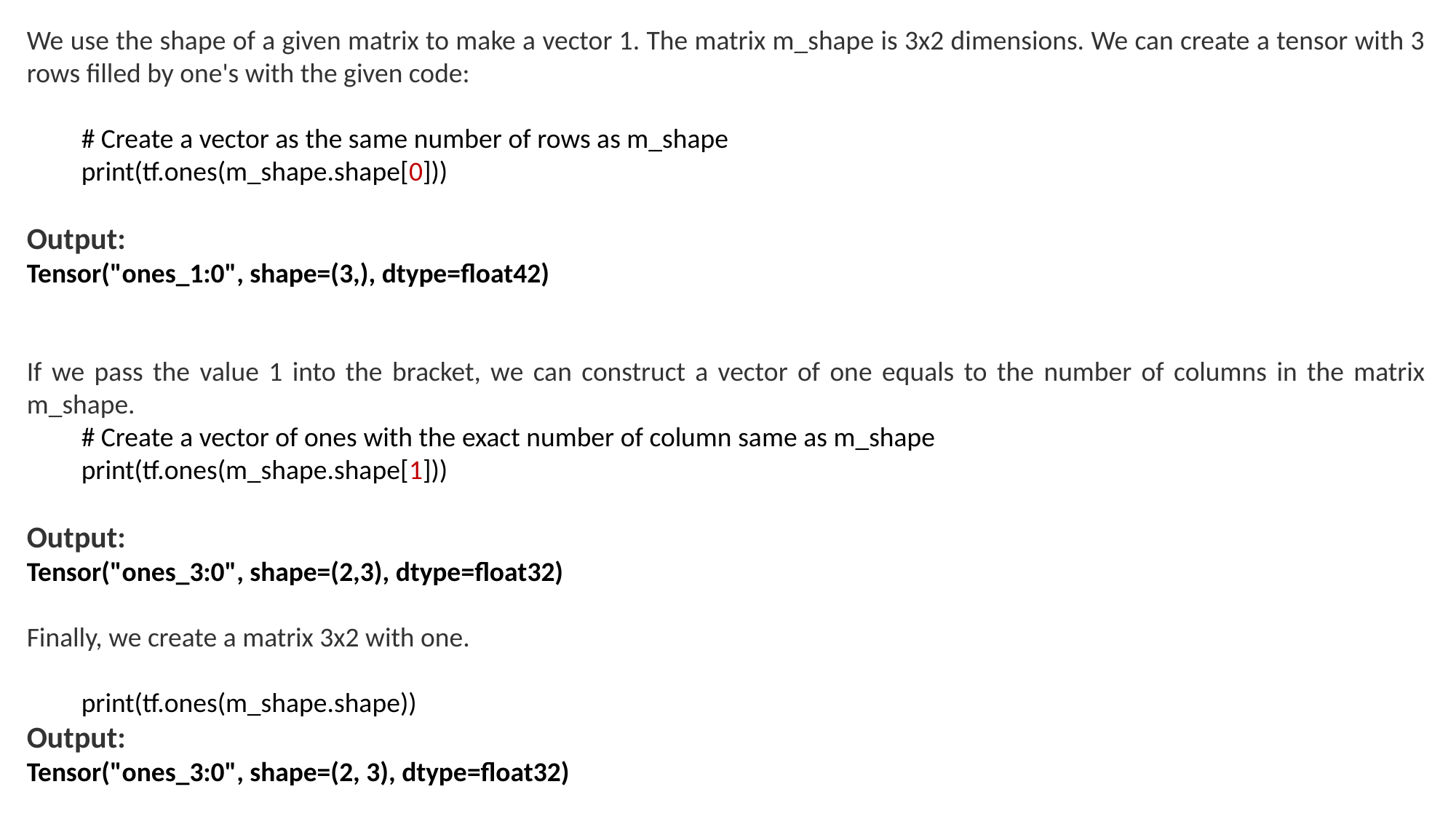

We use the shape of a given matrix to make a vector 1. The matrix m_shape is 3x2 dimensions. We can create a tensor with 3 rows filled by one's with the given code:

# Create a vector as the same number of rows as m_shape
print(tf.ones(m_shape.shape[0]))

Output:
Tensor("ones_1:0", shape=(3,), dtype=float42)

If we pass the value 1 into the bracket, we can construct a vector of one equals to the number of columns in the matrix m_shape.
# Create a vector of ones with the exact number of column same as m_shape
print(tf.ones(m_shape.shape[1]))

Output:
Tensor("ones_3:0", shape=(2,3), dtype=float32)

Finally, we create a matrix 3x2 with one.

print(tf.ones(m_shape.shape))
Output:
Tensor("ones_3:0", shape=(2, 3), dtype=float32)